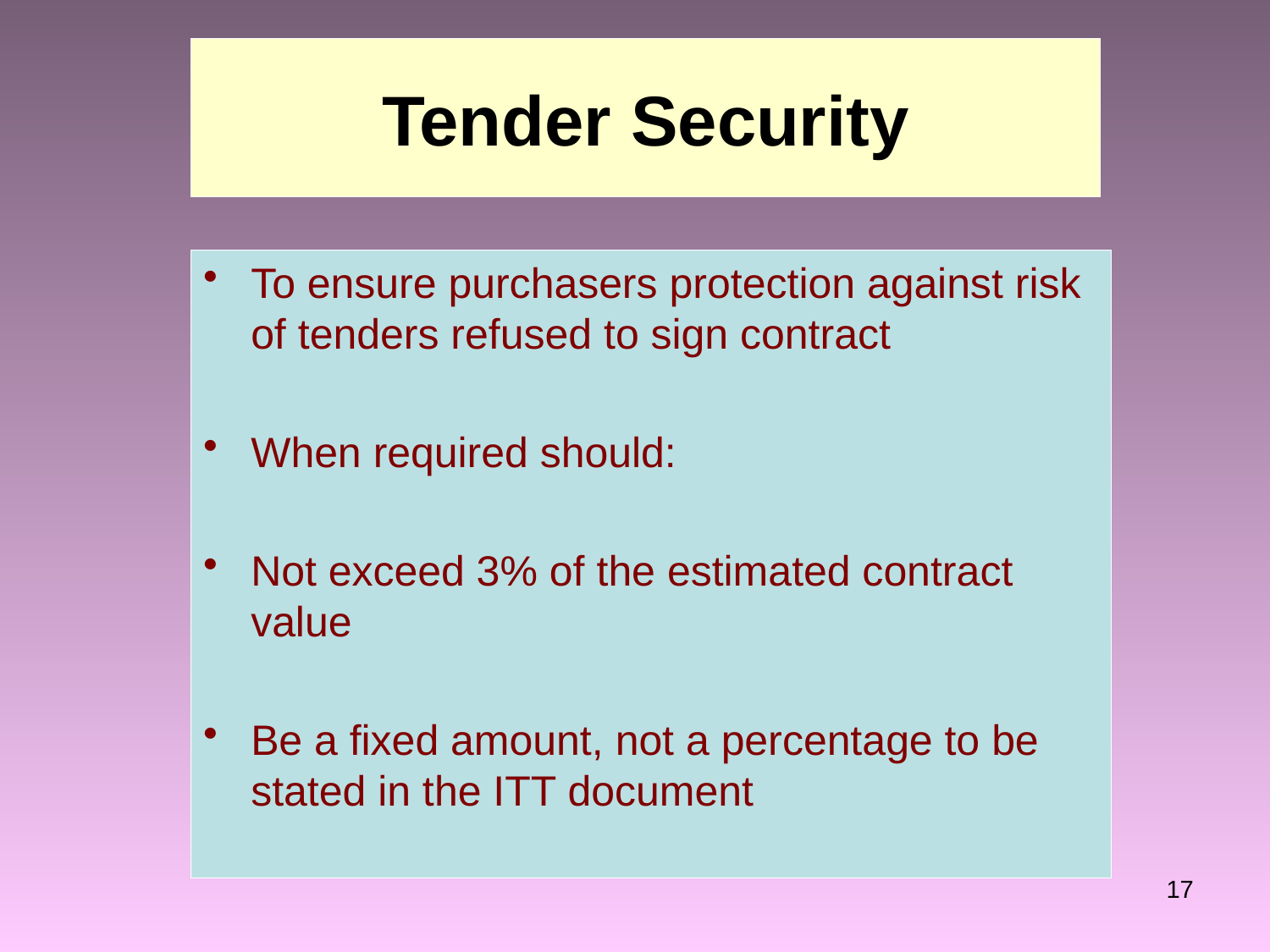

# Tender Security
To ensure purchasers protection against risk of tenders refused to sign contract

When required should:

Not exceed 3% of the estimated contract value

Be a fixed amount, not a percentage to be stated in the ITT document

17